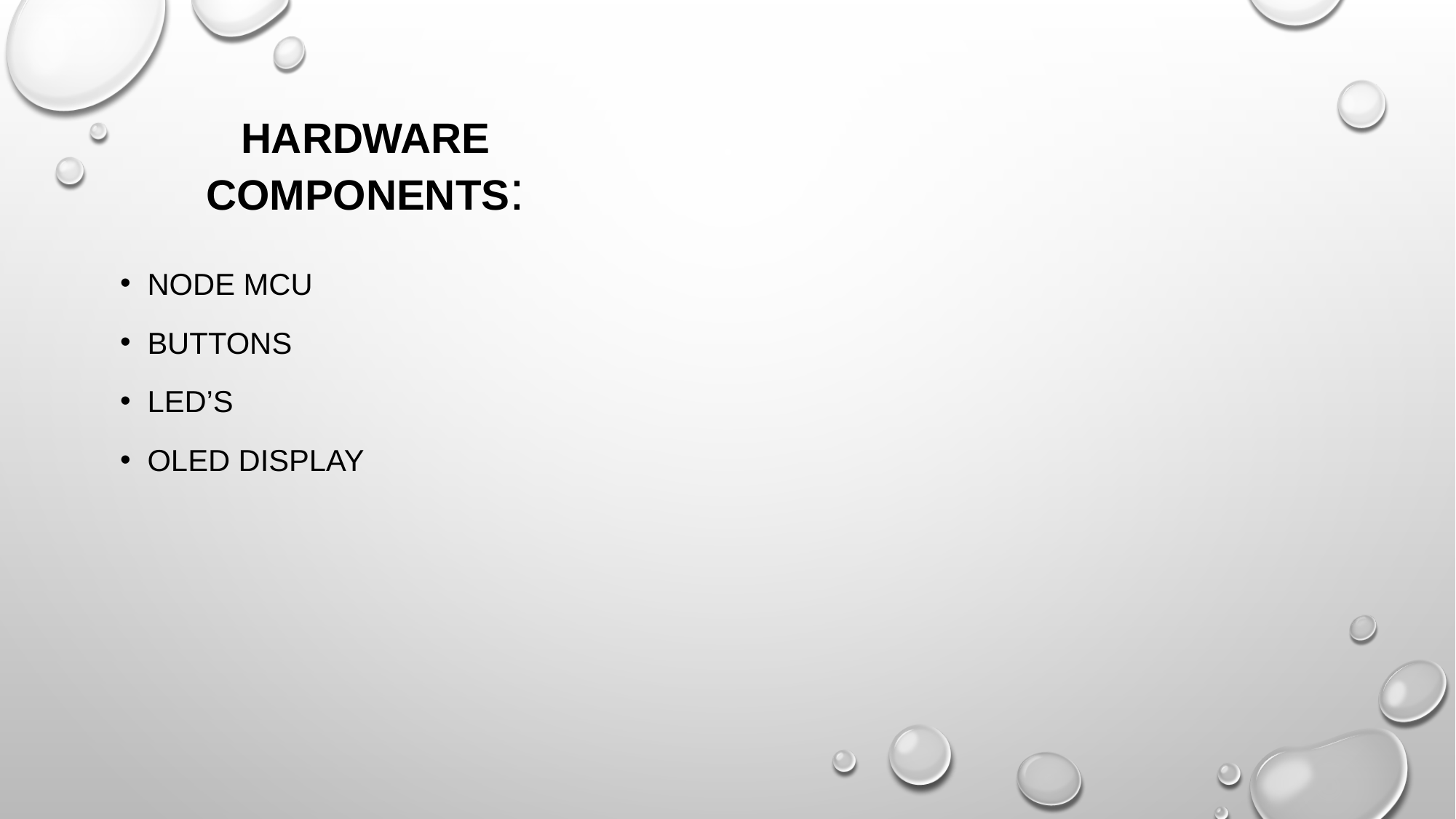

# HARDWARE COMPONENTS:
Node MCU
Buttons
LED’s
OLED Display